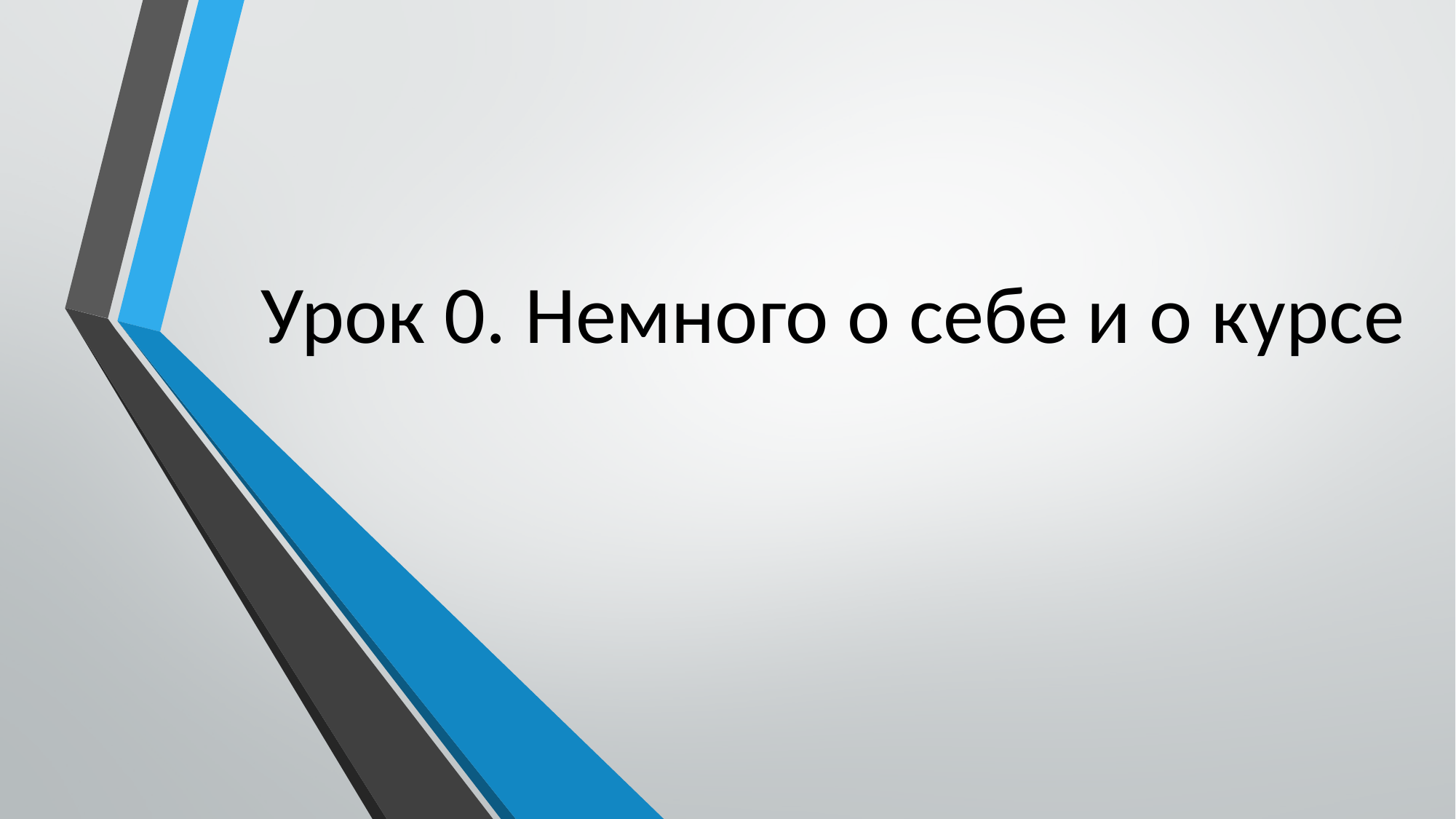

Урок 0. Немного о себе и о курсе